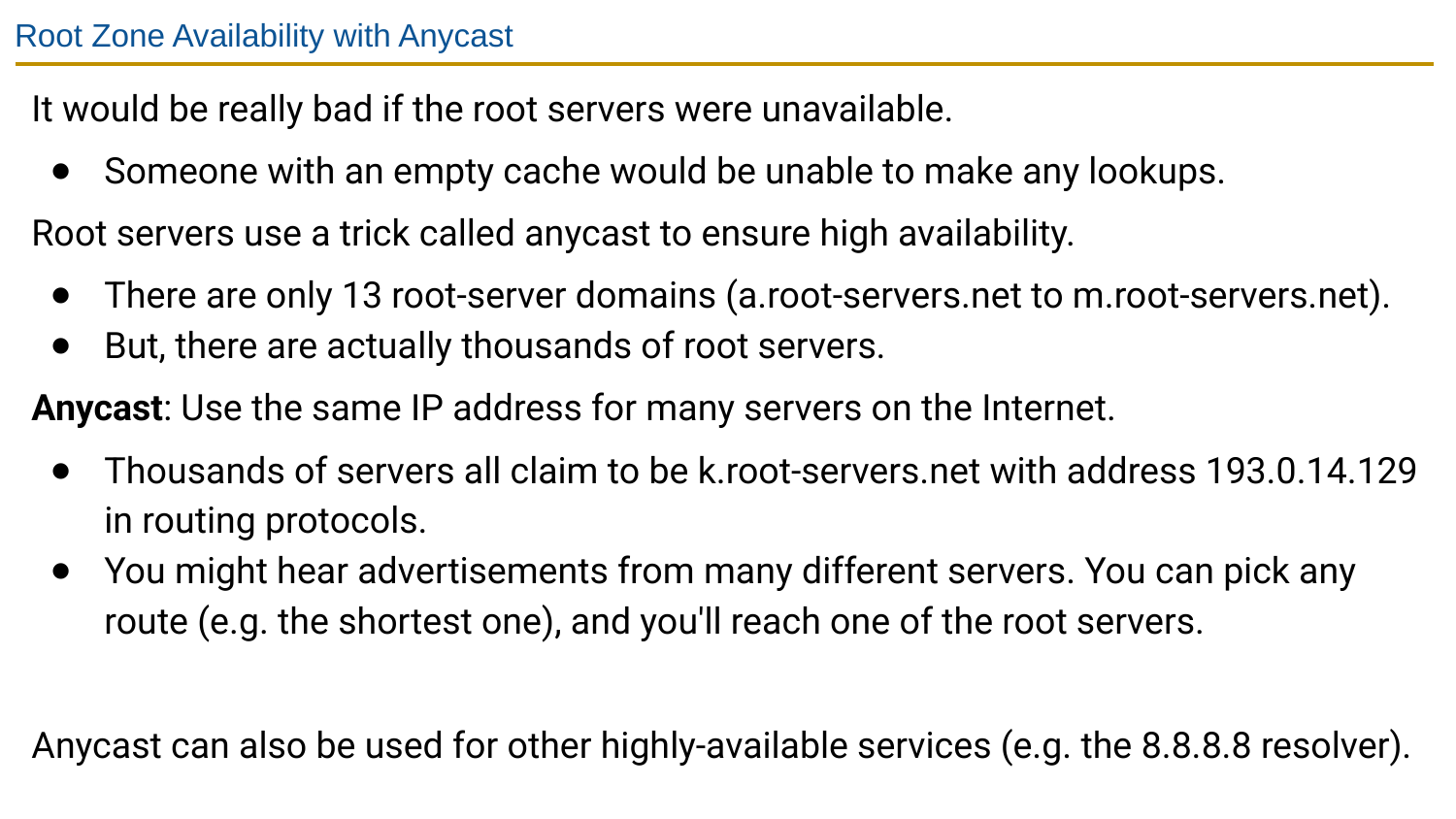

# Root Zone Availability with Anycast
It would be really bad if the root servers were unavailable.
Someone with an empty cache would be unable to make any lookups.
Root servers use a trick called anycast to ensure high availability.
There are only 13 root-server domains (a.root-servers.net to m.root-servers.net).
But, there are actually thousands of root servers.
Anycast: Use the same IP address for many servers on the Internet.
Thousands of servers all claim to be k.root-servers.net with address 193.0.14.129 in routing protocols.
You might hear advertisements from many different servers. You can pick any route (e.g. the shortest one), and you'll reach one of the root servers.

Anycast can also be used for other highly-available services (e.g. the 8.8.8.8 resolver).